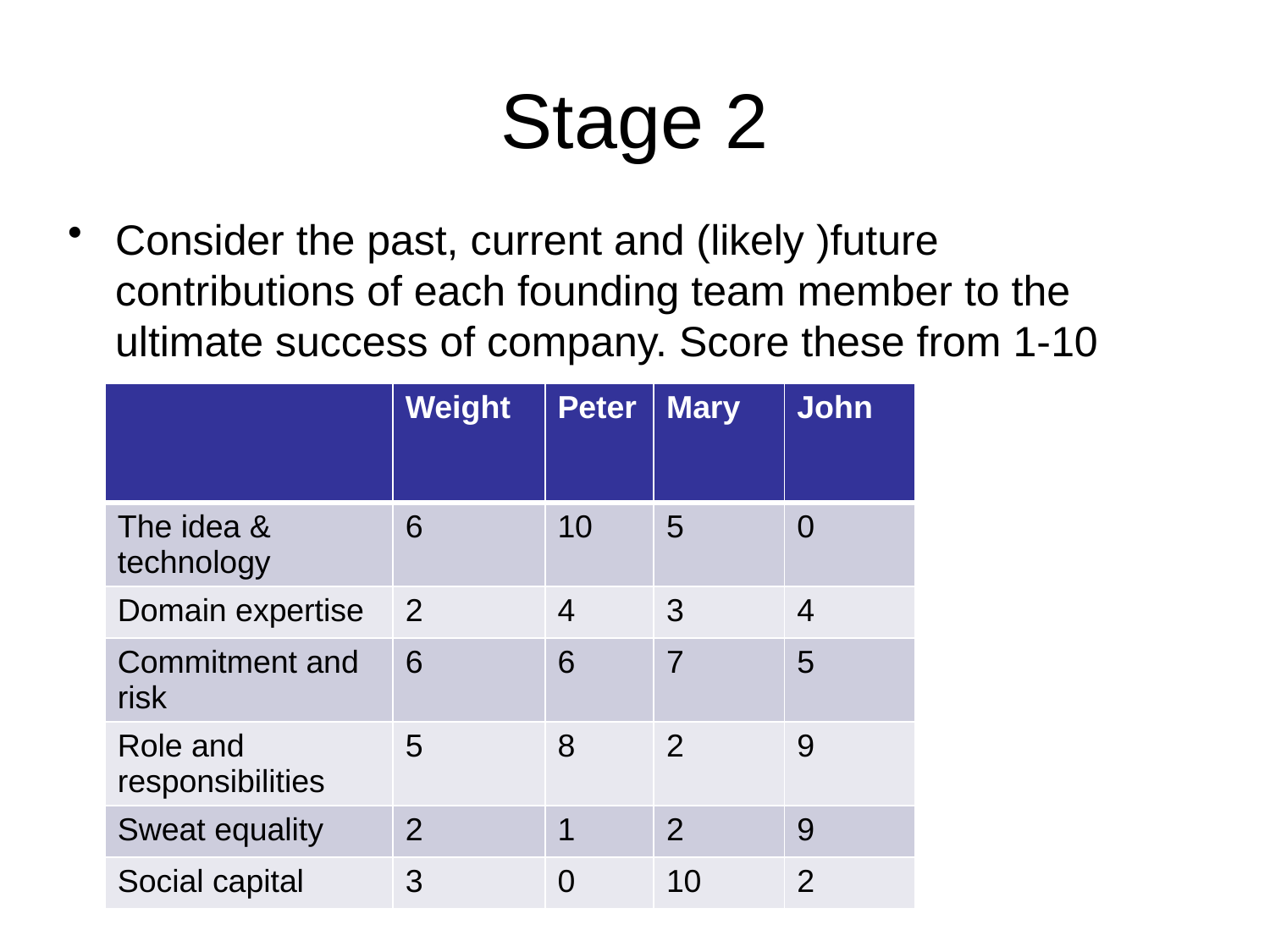

# Stage 2
Consider the past, current and (likely )future contributions of each founding team member to the ultimate success of company. Score these from 1-10
|  | Weight | Peter | Mary | John |
| --- | --- | --- | --- | --- |
| The idea & technology | 6 | 10 | 5 | 0 |
| Domain expertise | 2 | 4 | 3 | 4 |
| Commitment and risk | 6 | 6 | 7 | 5 |
| Role and responsibilities | 5 | 8 | 2 | 9 |
| Sweat equality | 2 | 1 | 2 | 9 |
| Social capital | 3 | 0 | 10 | 2 |